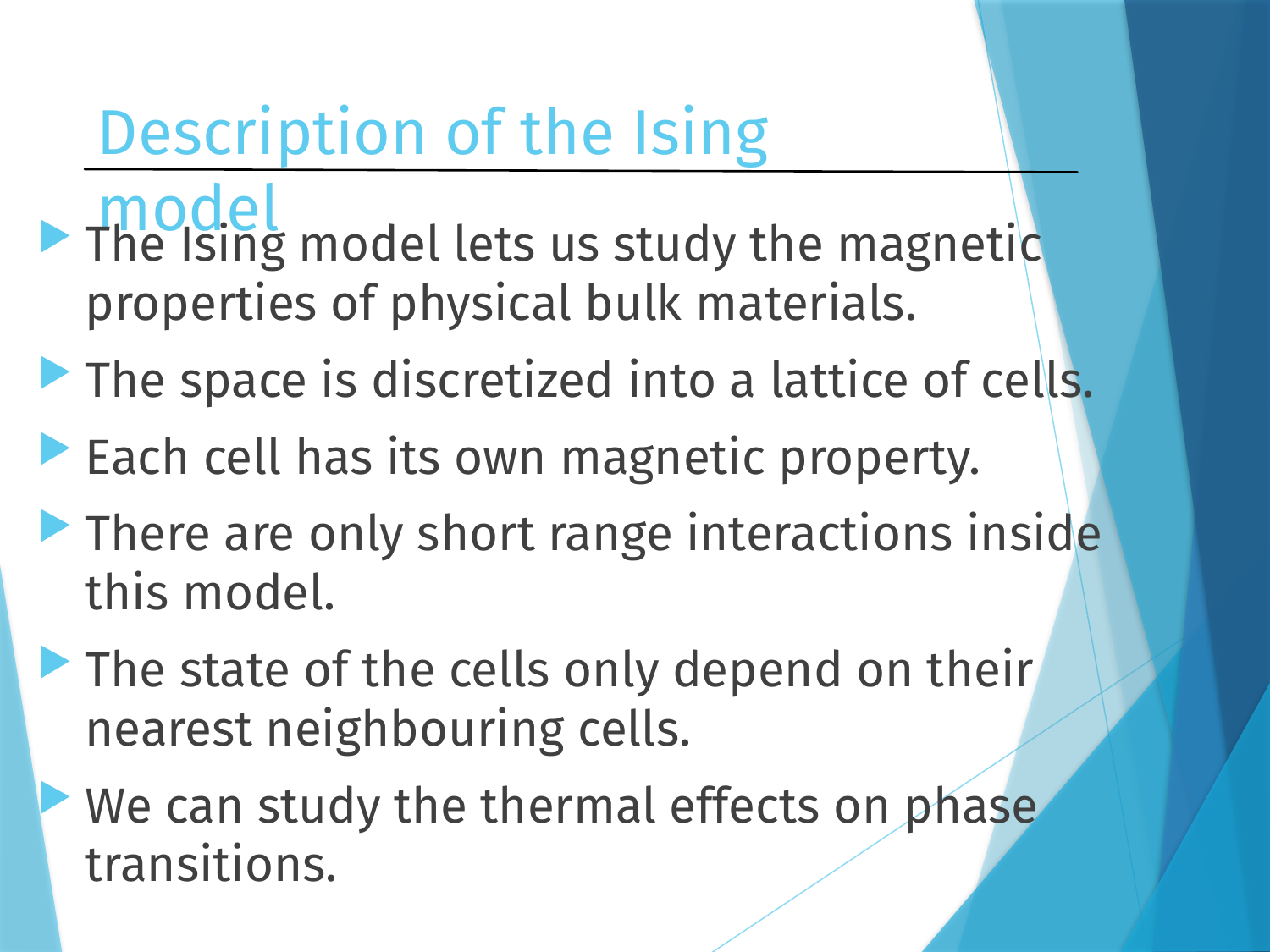

# Description of the Ising model
The Ising model lets us study the magnetic properties of physical bulk materials.
The space is discretized into a lattice of cells.
Each cell has its own magnetic property.
There are only short range interactions inside this model.
The state of the cells only depend on their nearest neighbouring cells.
We can study the thermal effects on phase transitions.